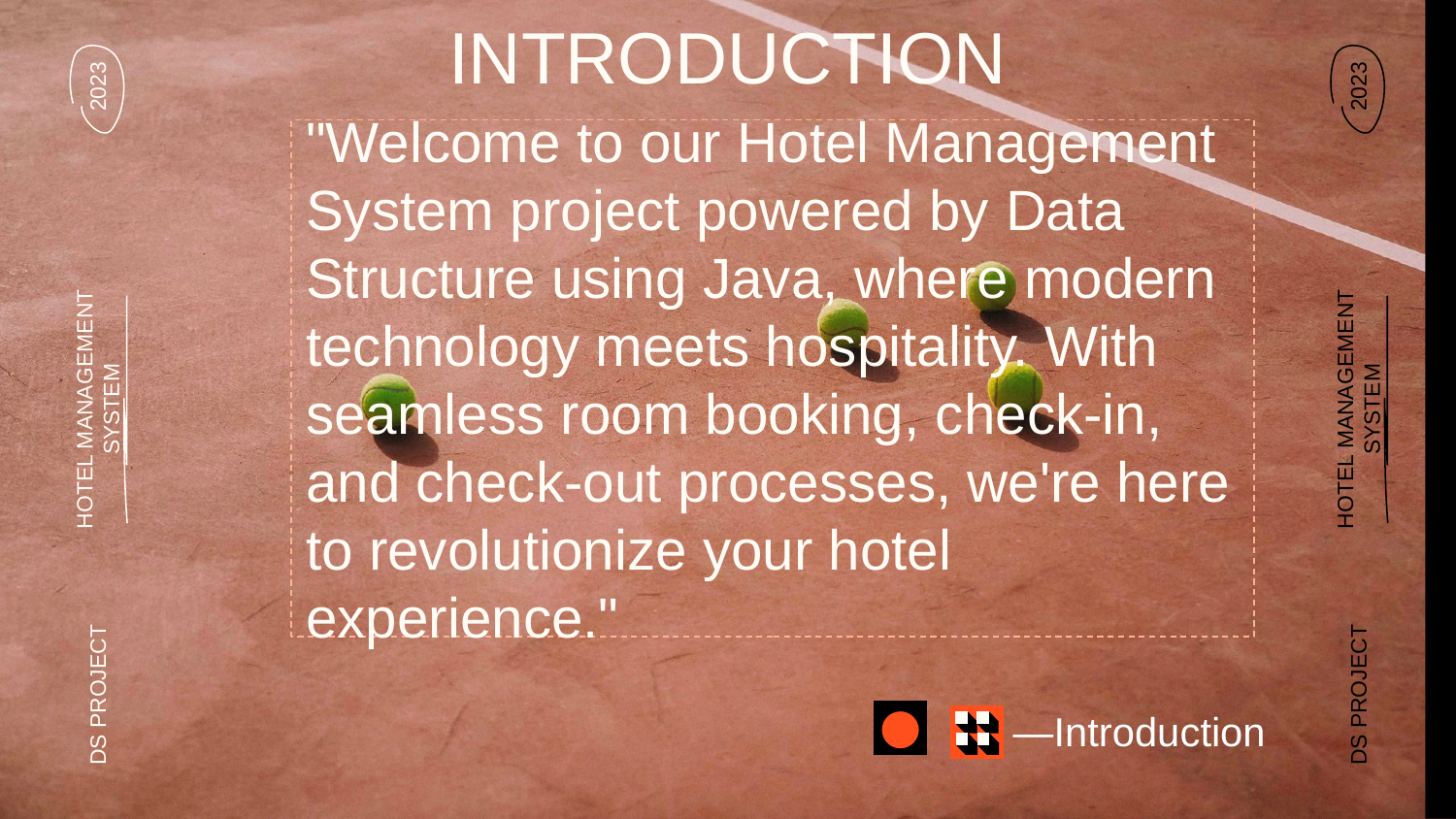

# INTRODUCTION

2023
2023
"Welcome to our Hotel Management System project powered by Data Structure using Java, where modern technology meets hospitality. With seamless room booking, check-in, and check-out processes, we're here to revolutionize your hotel experience."
HOTEL MANAGEMENT SYSTEM
HOTEL MANAGEMENT SYSTEM

—Introduction
DS PROJECT
DS PROJECT